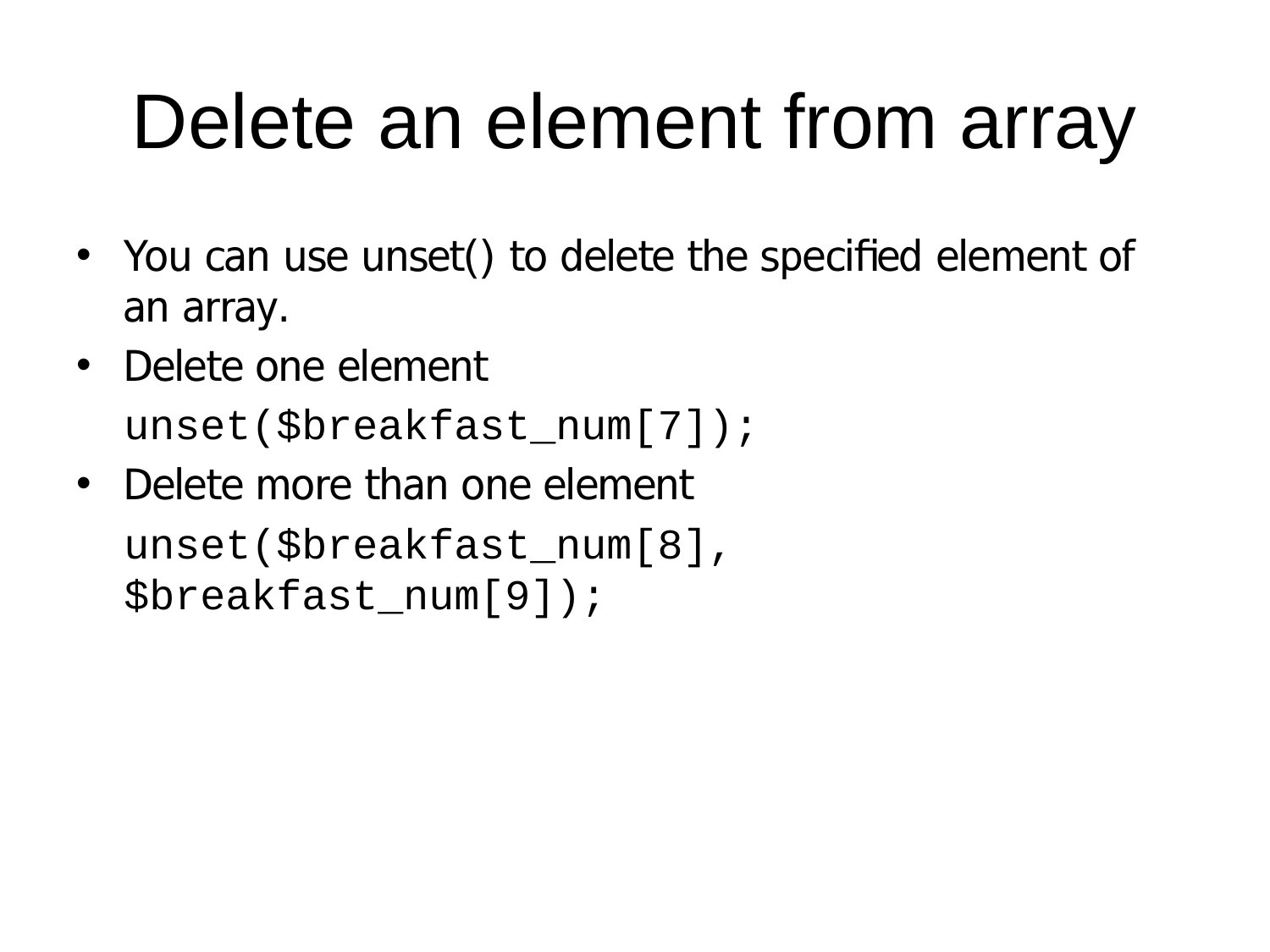

# Delete an element from array
You can use unset() to delete the specified element of an array.
Delete one element
	unset($breakfast_num[7]);
Delete more than one element
	unset($breakfast_num[8], $breakfast_num[9]);